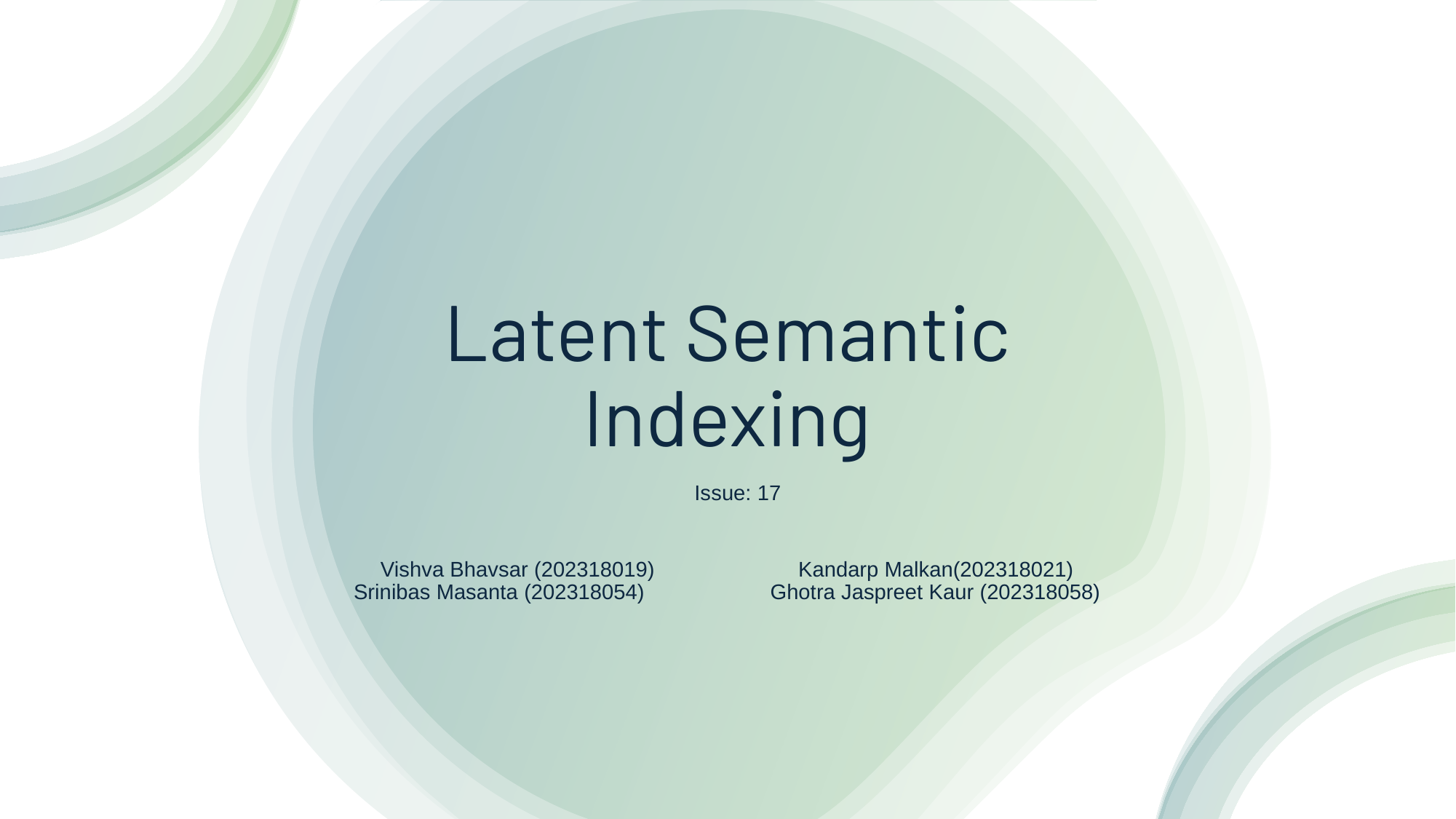

# Latent Semantic Indexing
        Issue: 17

Vishva Bhavsar (202318019)                        Kandarp Malkan(202318021)
Srinibas Masanta (202318054)                     Ghotra Jaspreet Kaur (202318058)